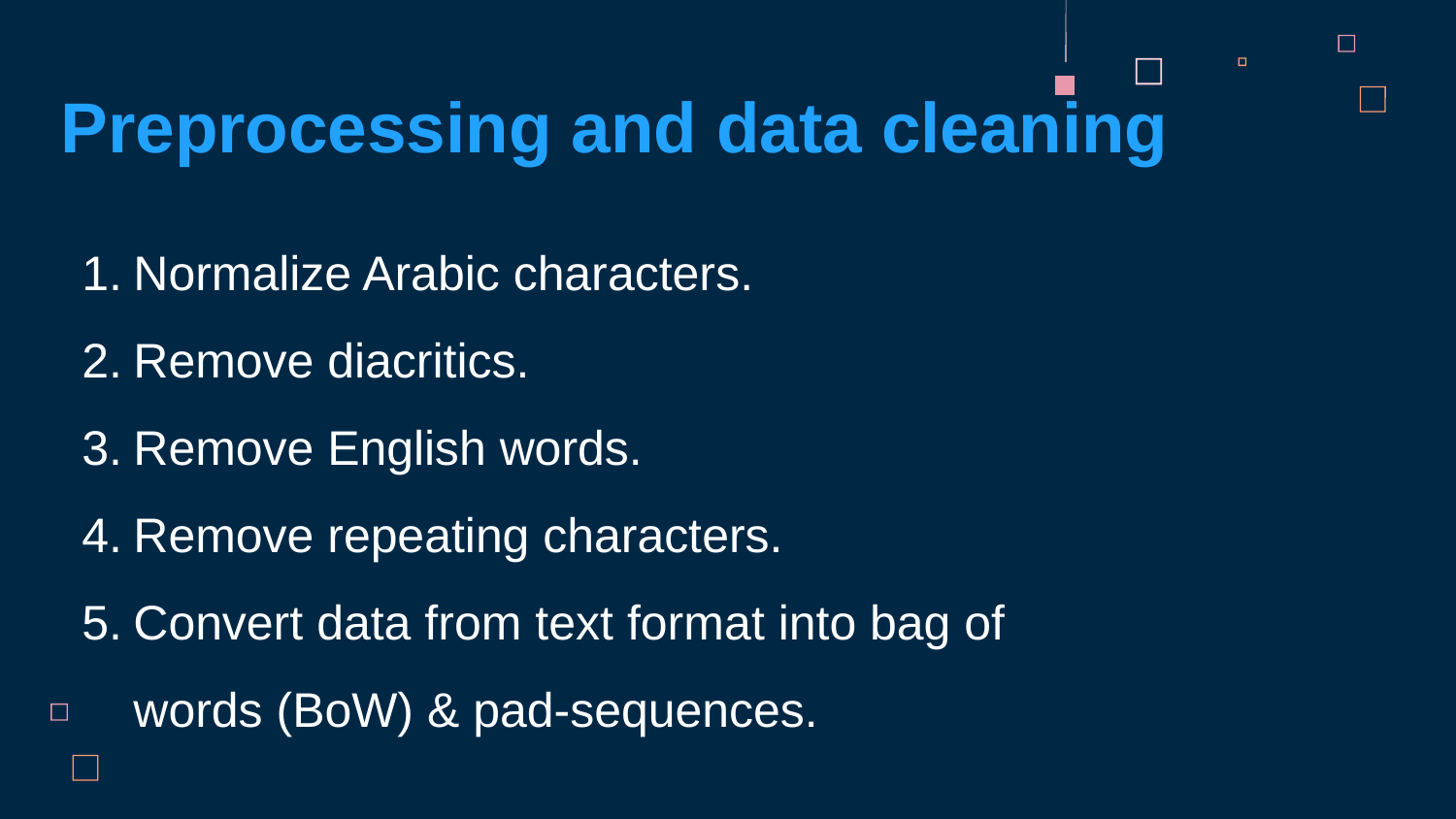

# Preprocessing and data cleaning
Normalize Arabic characters.
Remove diacritics.
Remove English words.
Remove repeating characters.
Convert data from text format into bag of words (BoW) & pad-sequences.